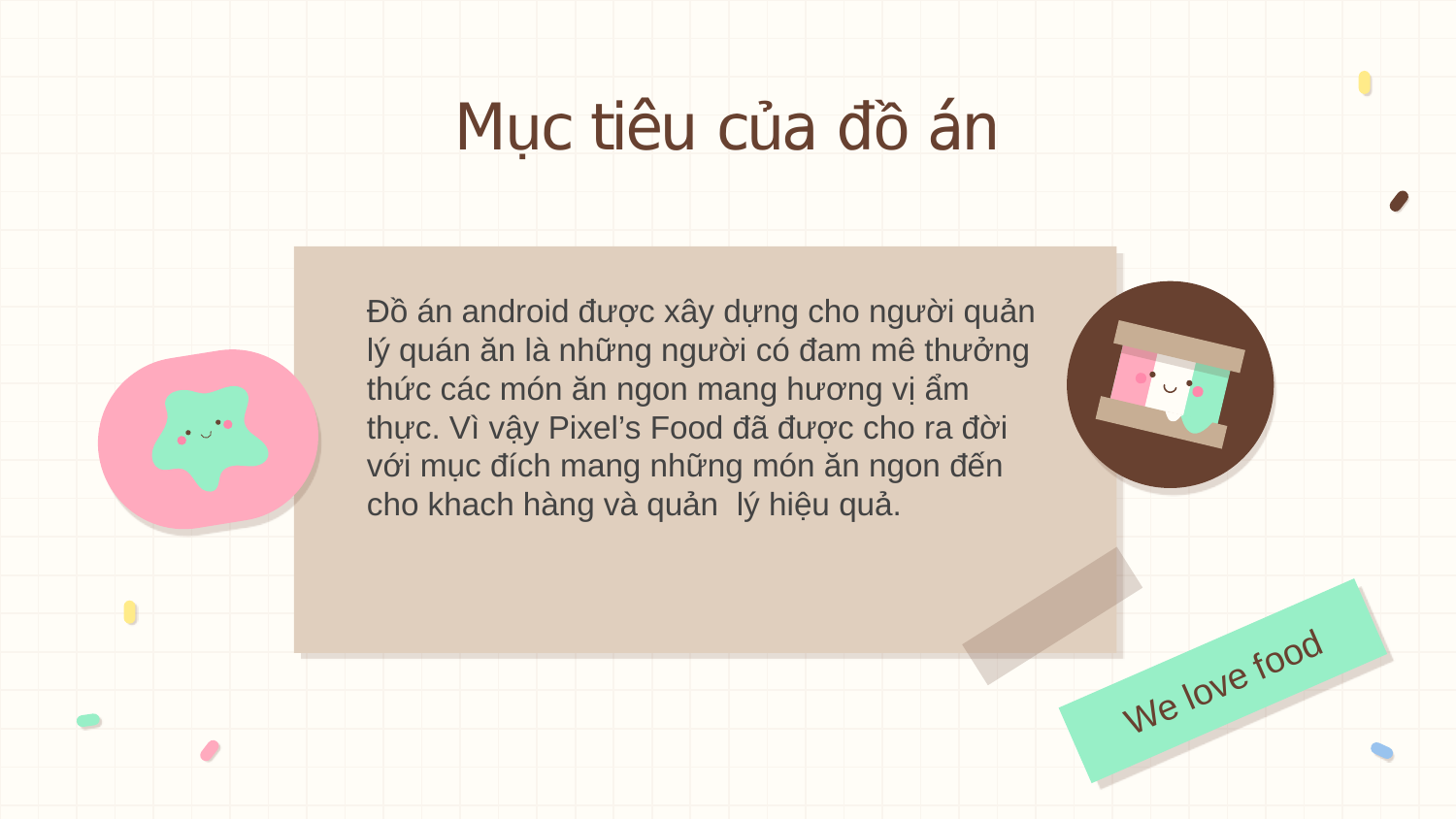

# Mục tiêu của đồ án
Đồ án android được xây dựng cho người quản lý quán ăn là những người có đam mê thưởng thức các món ăn ngon mang hương vị ẩm thực. Vì vậy Pixel’s Food đã được cho ra đời với mục đích mang những món ăn ngon đến cho khach hàng và quản  lý hiệu quả.

We love food